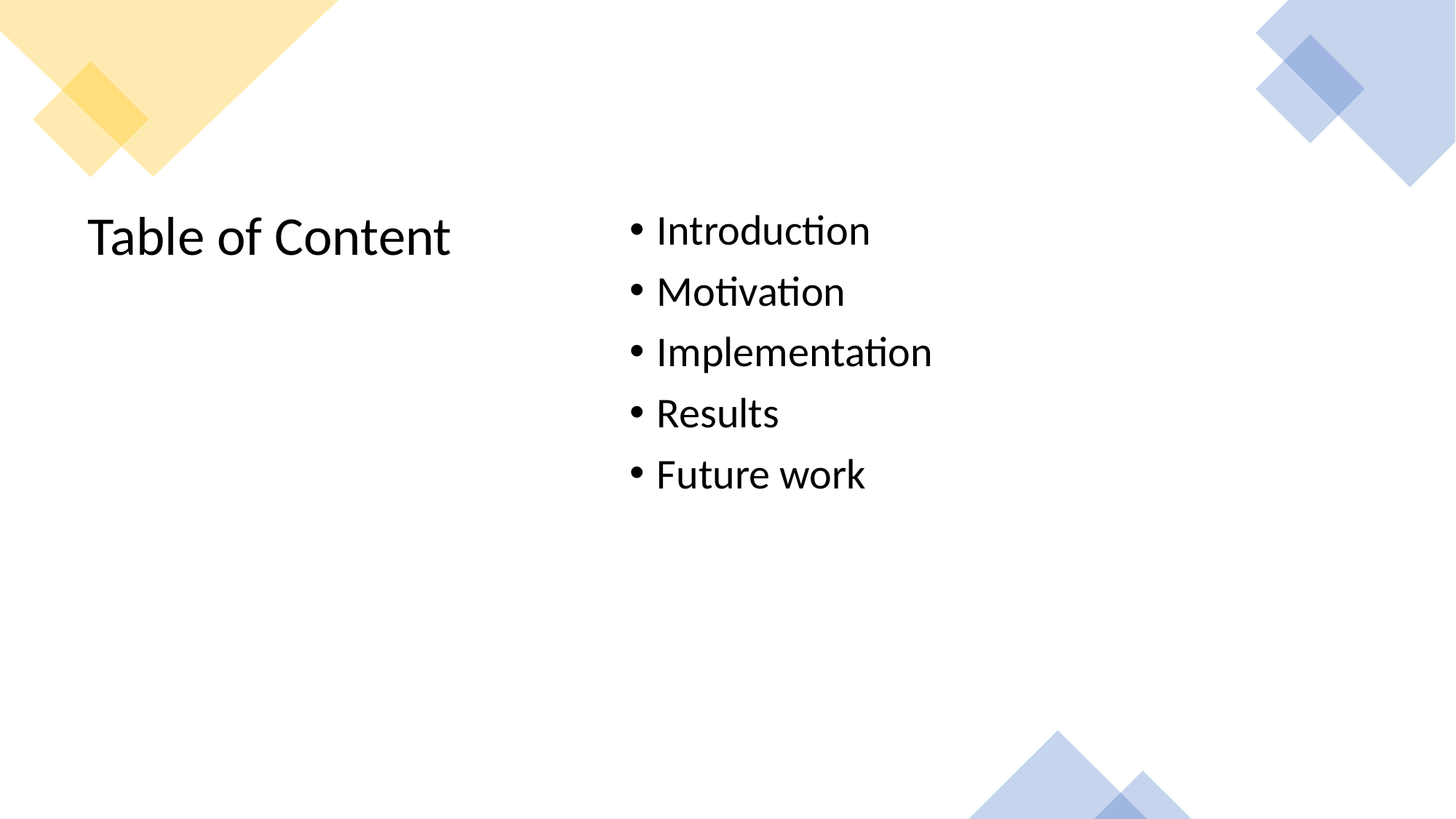

Introduction
Motivation
Implementation
Results
Future work
# Table of Content